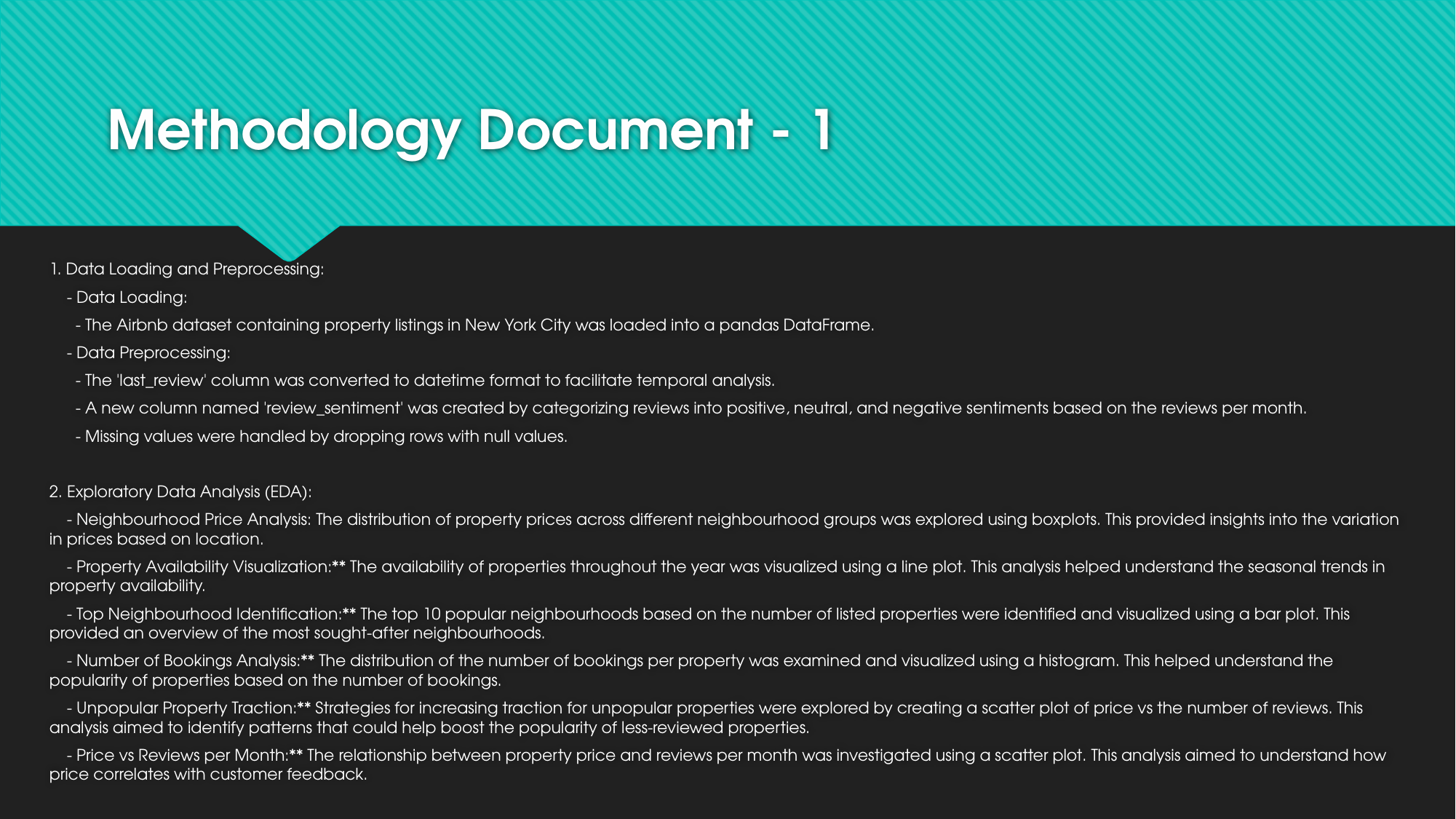

# Methodology Document - 1
1. Data Loading and Preprocessing:
    - Data Loading:
      - The Airbnb dataset containing property listings in New York City was loaded into a pandas DataFrame.
    - Data Preprocessing:
      - The 'last_review' column was converted to datetime format to facilitate temporal analysis.
      - A new column named 'review_sentiment' was created by categorizing reviews into positive, neutral, and negative sentiments based on the reviews per month.
      - Missing values were handled by dropping rows with null values.

2. Exploratory Data Analysis (EDA):
    - Neighbourhood Price Analysis: The distribution of property prices across different neighbourhood groups was explored using boxplots. This provided insights into the variation in prices based on location.
    - Property Availability Visualization:** The availability of properties throughout the year was visualized using a line plot. This analysis helped understand the seasonal trends in property availability.
    - Top Neighbourhood Identification:** The top 10 popular neighbourhoods based on the number of listed properties were identified and visualized using a bar plot. This provided an overview of the most sought-after neighbourhoods.
    - Number of Bookings Analysis:** The distribution of the number of bookings per property was examined and visualized using a histogram. This helped understand the popularity of properties based on the number of bookings.
    - Unpopular Property Traction:** Strategies for increasing traction for unpopular properties were explored by creating a scatter plot of price vs the number of reviews. This analysis aimed to identify patterns that could help boost the popularity of less-reviewed properties.
    - Price vs Reviews per Month:** The relationship between property price and reviews per month was investigated using a scatter plot. This analysis aimed to understand how price correlates with customer feedback.